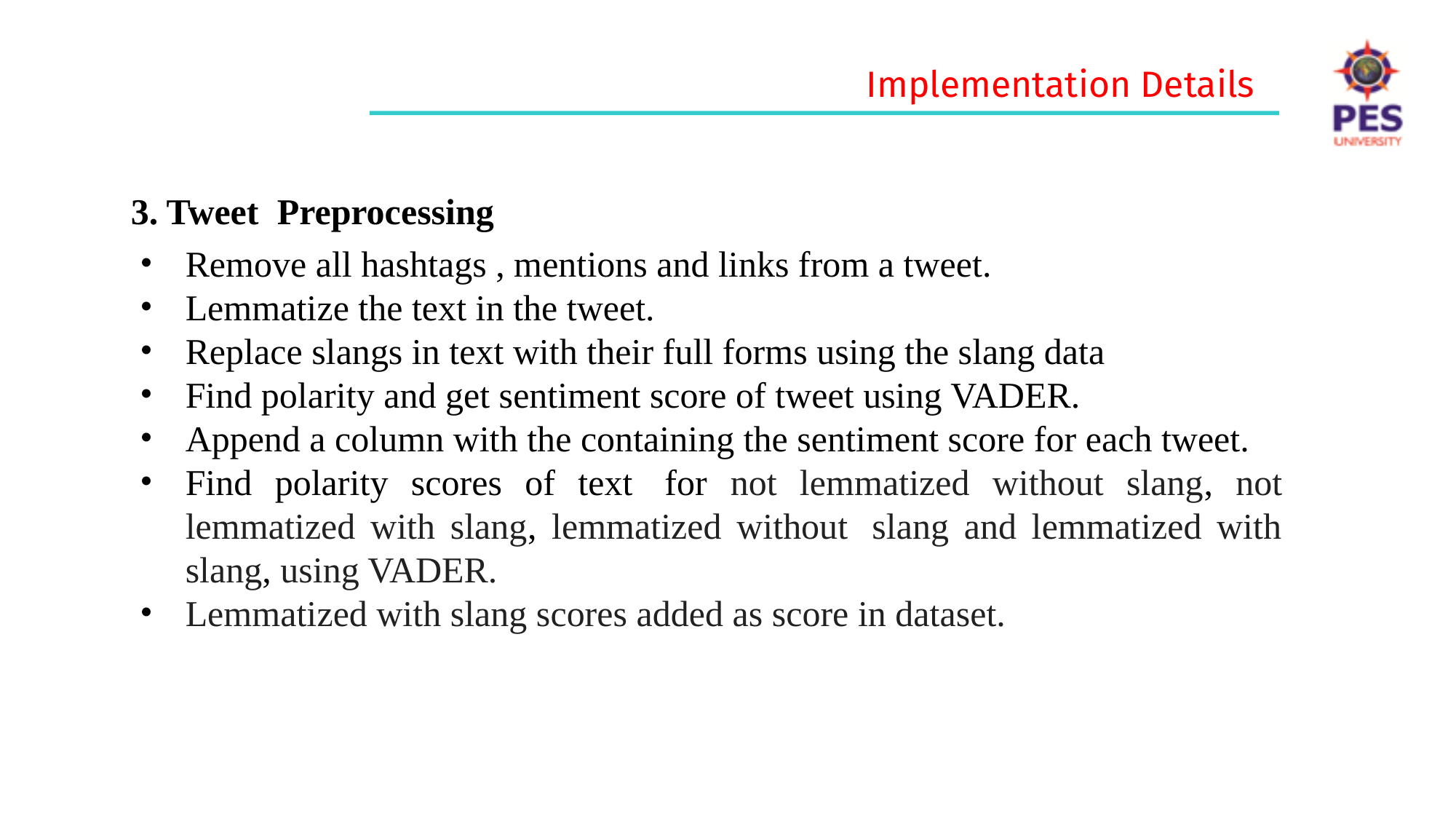

Implementation Details

3. Tweet  Preprocessing
Remove all hashtags , mentions and links from a tweet.
Lemmatize the text in the tweet.
Replace slangs in text with their full forms using the slang data
Find polarity and get sentiment score of tweet using VADER.
Append a column with the containing the sentiment score for each tweet.
Find polarity scores of text  for not lemmatized without slang, not lemmatized with slang, lemmatized without  slang and lemmatized with slang, using VADER.
Lemmatized with slang scores added as score in dataset.